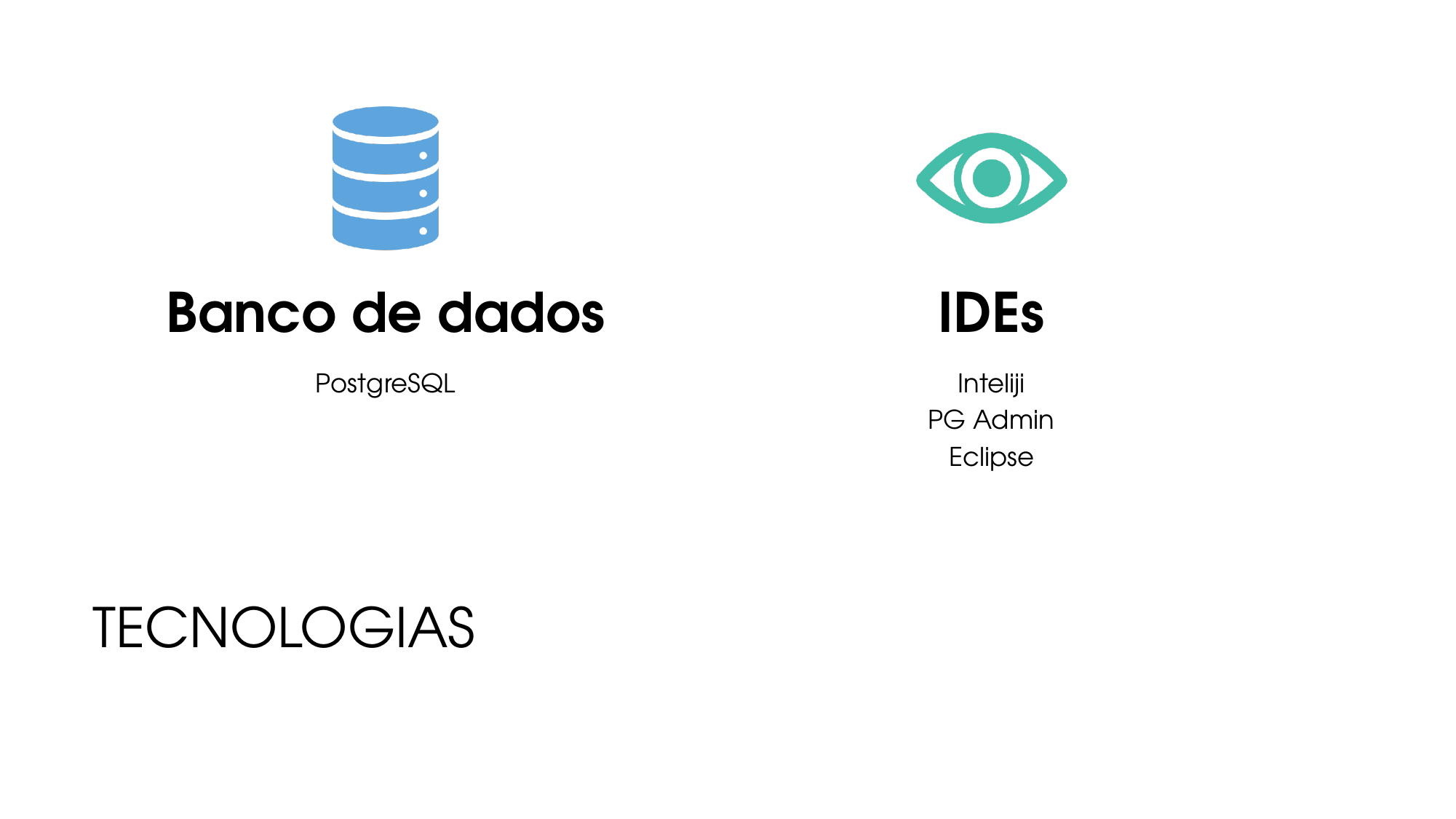

Banco de dados
PostgreSQL
IDEs
Inteliji
PG Admin
Eclipse
# Tecnologias